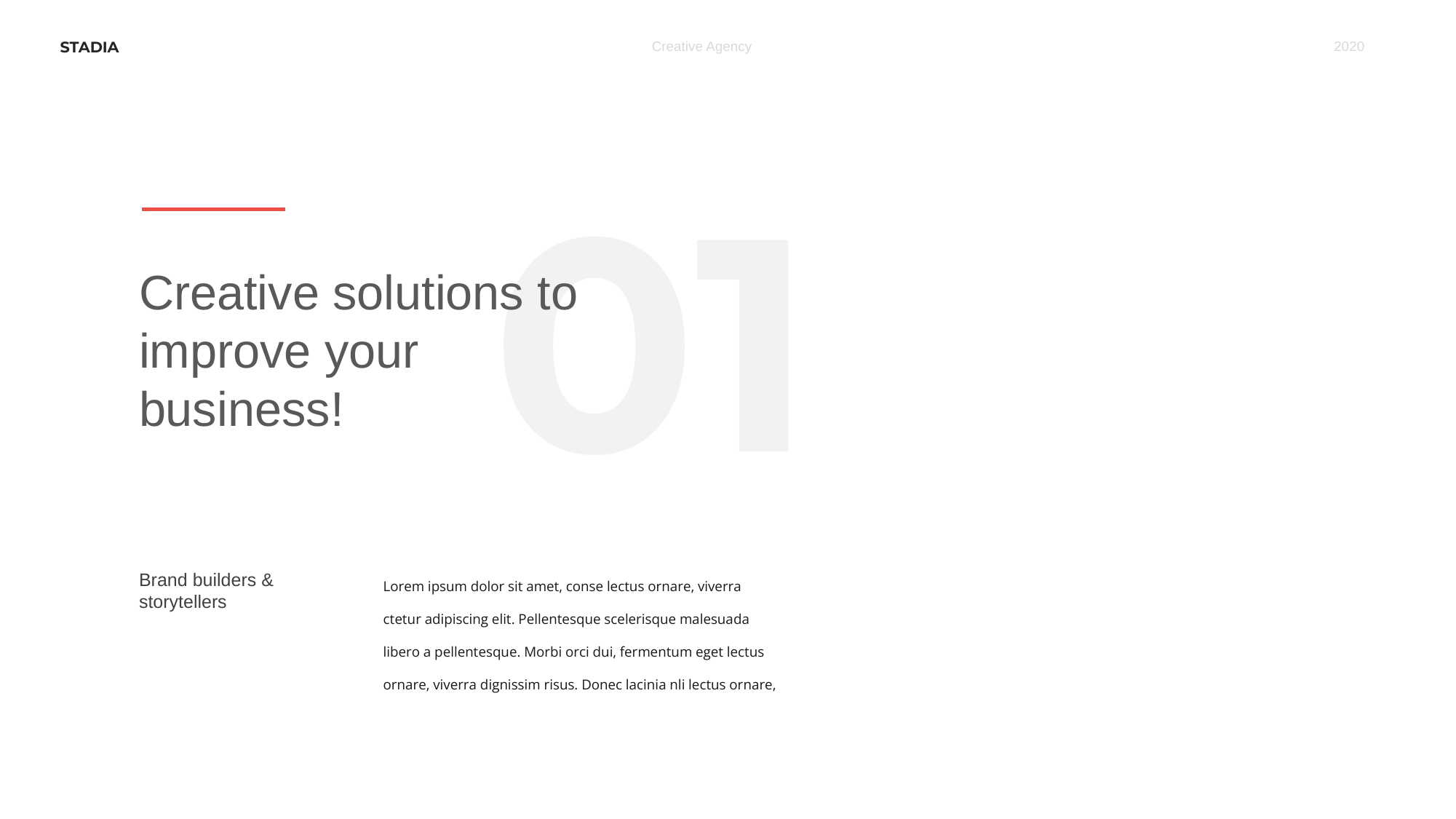

STADIA
Creative Agency
2020
01
Creative solutions to improve your business!
Lorem ipsum dolor sit amet, conse lectus ornare, viverra ctetur adipiscing elit. Pellentesque scelerisque malesuada libero a pellentesque. Morbi orci dui, fermentum eget lectus ornare, viverra dignissim risus. Donec lacinia nli lectus ornare,
Brand builders & storytellers